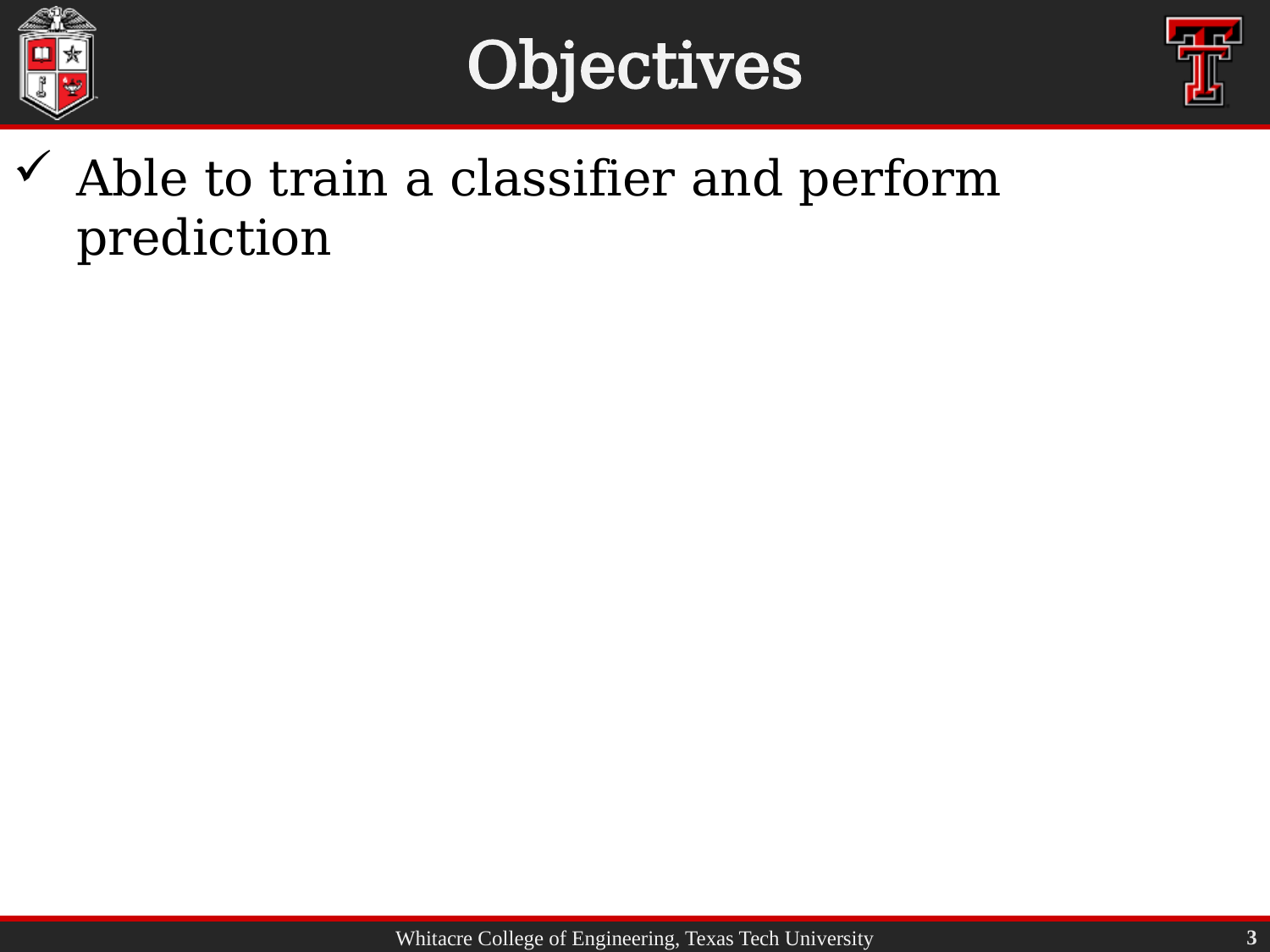

# Objectives
Able to train a classifier and perform prediction

3